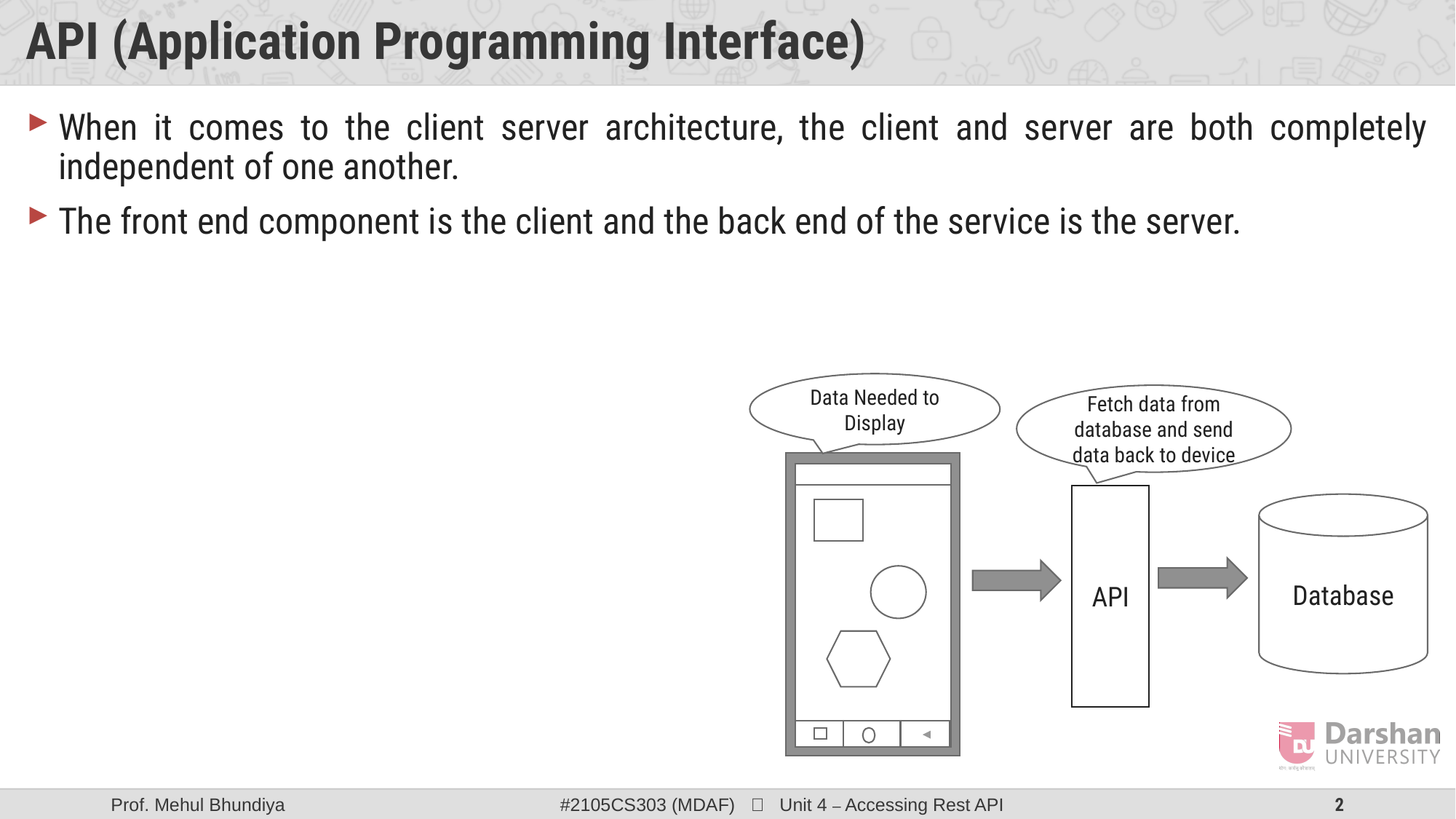

# API (Application Programming Interface)
When it comes to the client server architecture, the client and server are both completely independent of one another.
The front end component is the client and the back end of the service is the server.

Data Needed to Display
Fetch data from database and send data back to device

API
Database